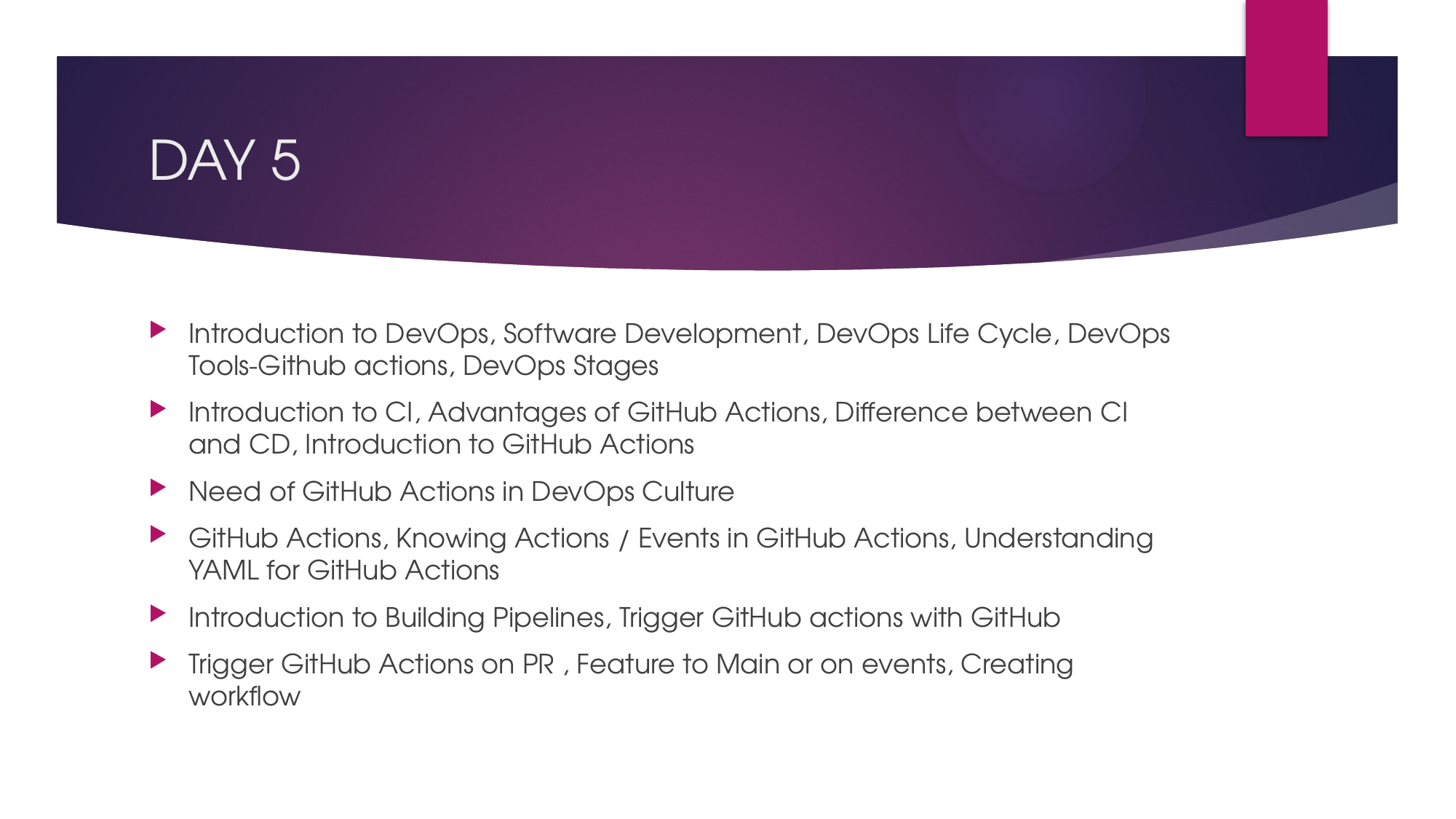

# DAY 5
Introduction to DevOps, Software Development, DevOps Life Cycle, DevOps Tools-Github actions, DevOps Stages
Introduction to CI, Advantages of GitHub Actions, Difference between CI and CD, Introduction to GitHub Actions
Need of GitHub Actions in DevOps Culture
GitHub Actions, Knowing Actions / Events in GitHub Actions, Understanding YAML for GitHub Actions
Introduction to Building Pipelines, Trigger GitHub actions with GitHub
Trigger GitHub Actions on PR , Feature to Main or on events, Creating workflow